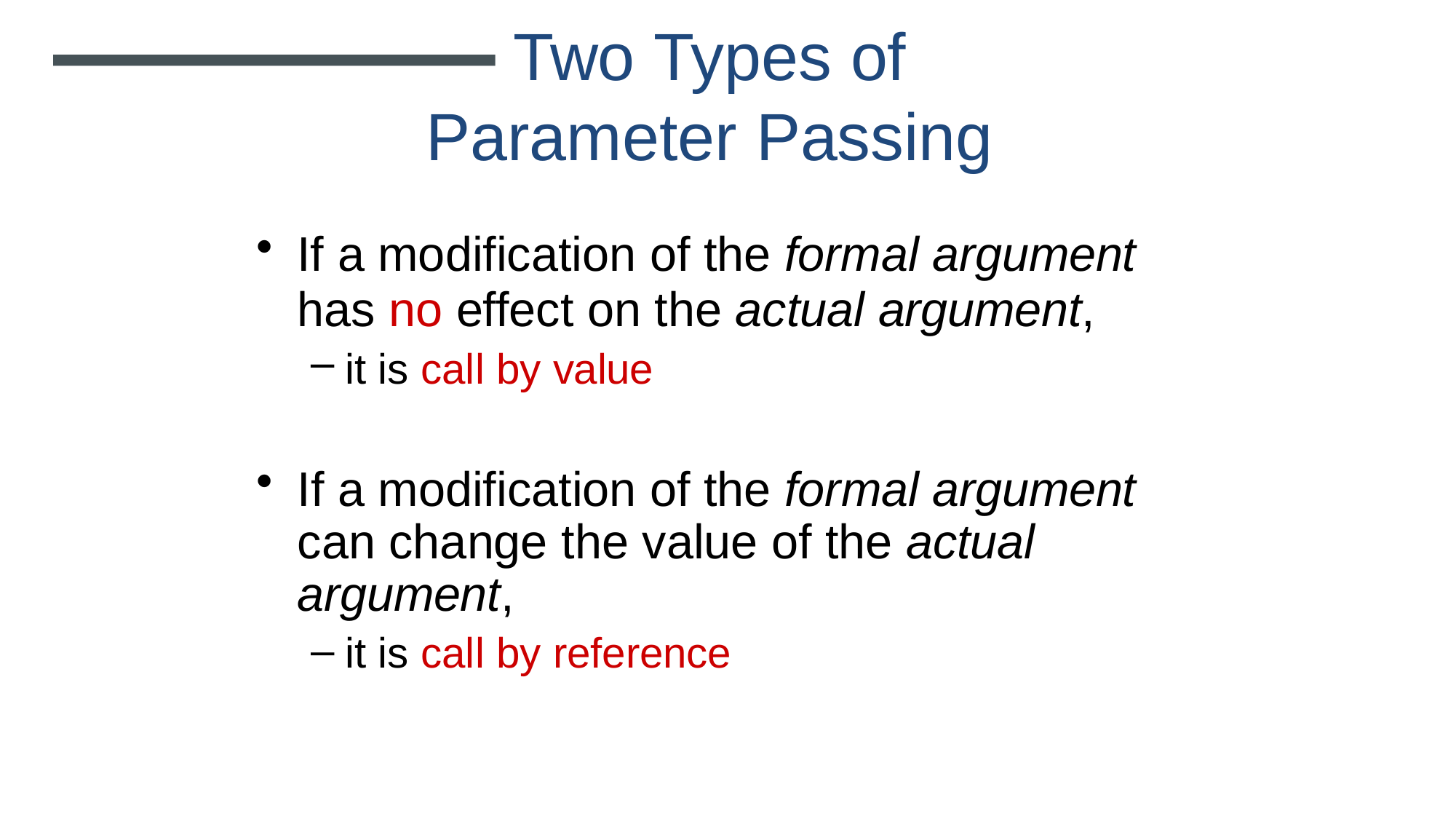

# Two Types of

Parameter Passing
If a modification of the formal argument
has no effect on the actual argument,
it is call by value

If a modification of the formal argument can change the value of the actual argument,
it is call by reference